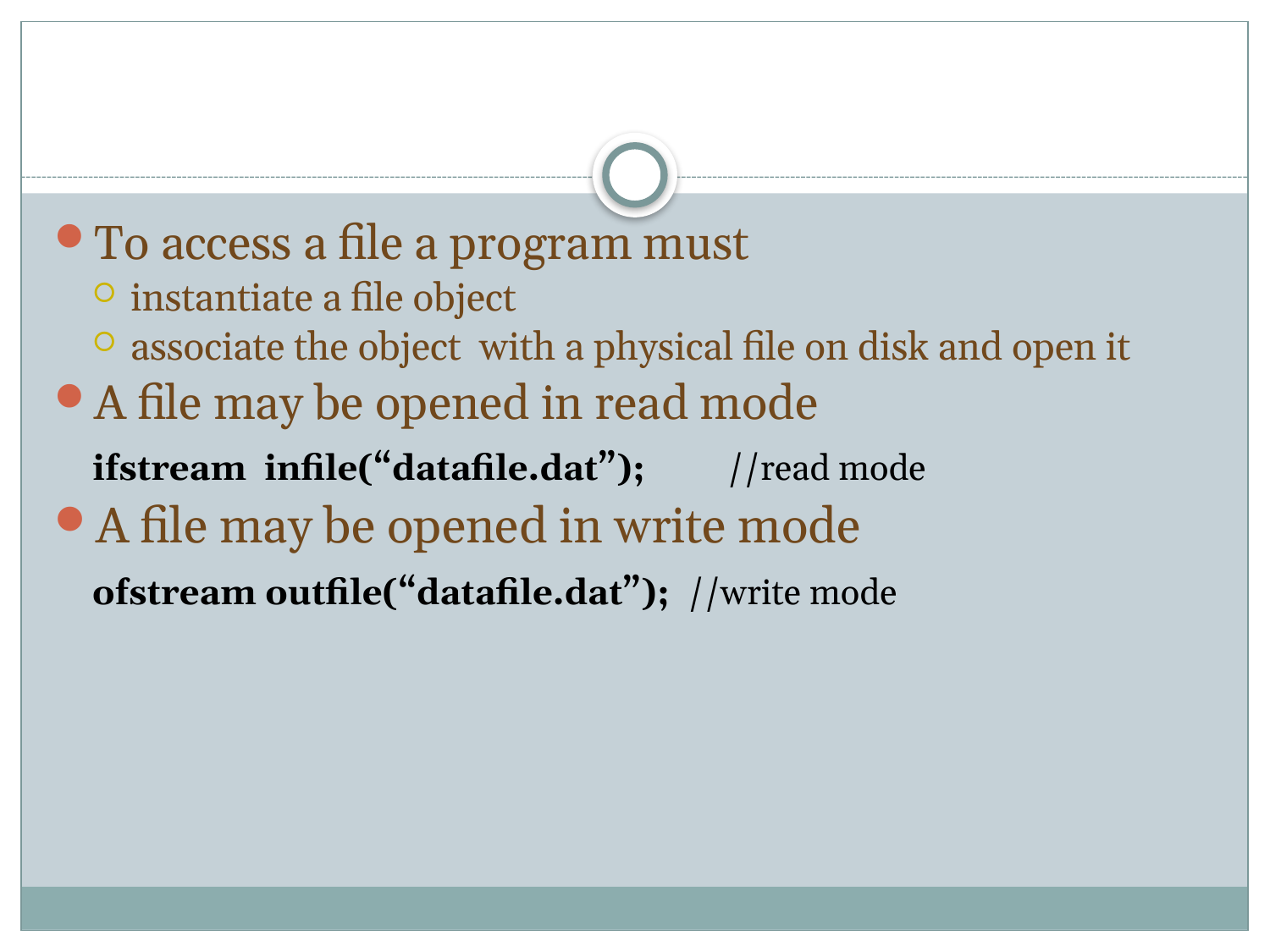

#
To access a file a program must
instantiate a file object
associate the object  with a physical file on disk and open it
A file may be opened in read mode
	ifstream  infile(“datafile.dat”);	//read mode
A file may be opened in write mode
	ofstream outfile(“datafile.dat”);  //write mode